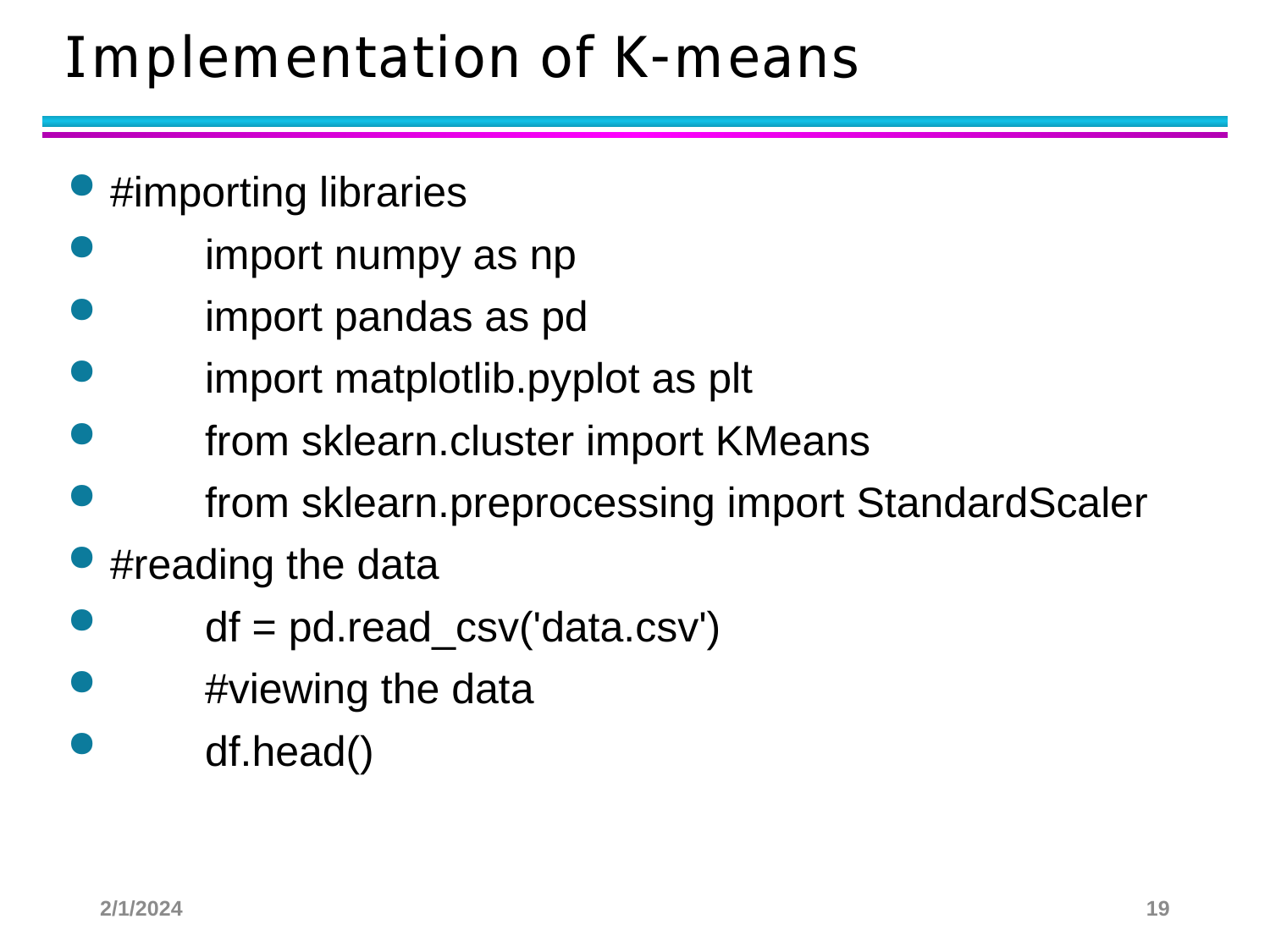

# Implementation of K-means
#importing libraries
        import numpy as np
        import pandas as pd
        import matplotlib.pyplot as plt
        from sklearn.cluster import KMeans
        from sklearn.preprocessing import StandardScaler
#reading the data
        df = pd.read_csv('data.csv')
        #viewing the data
        df.head()

2/1/2024
19